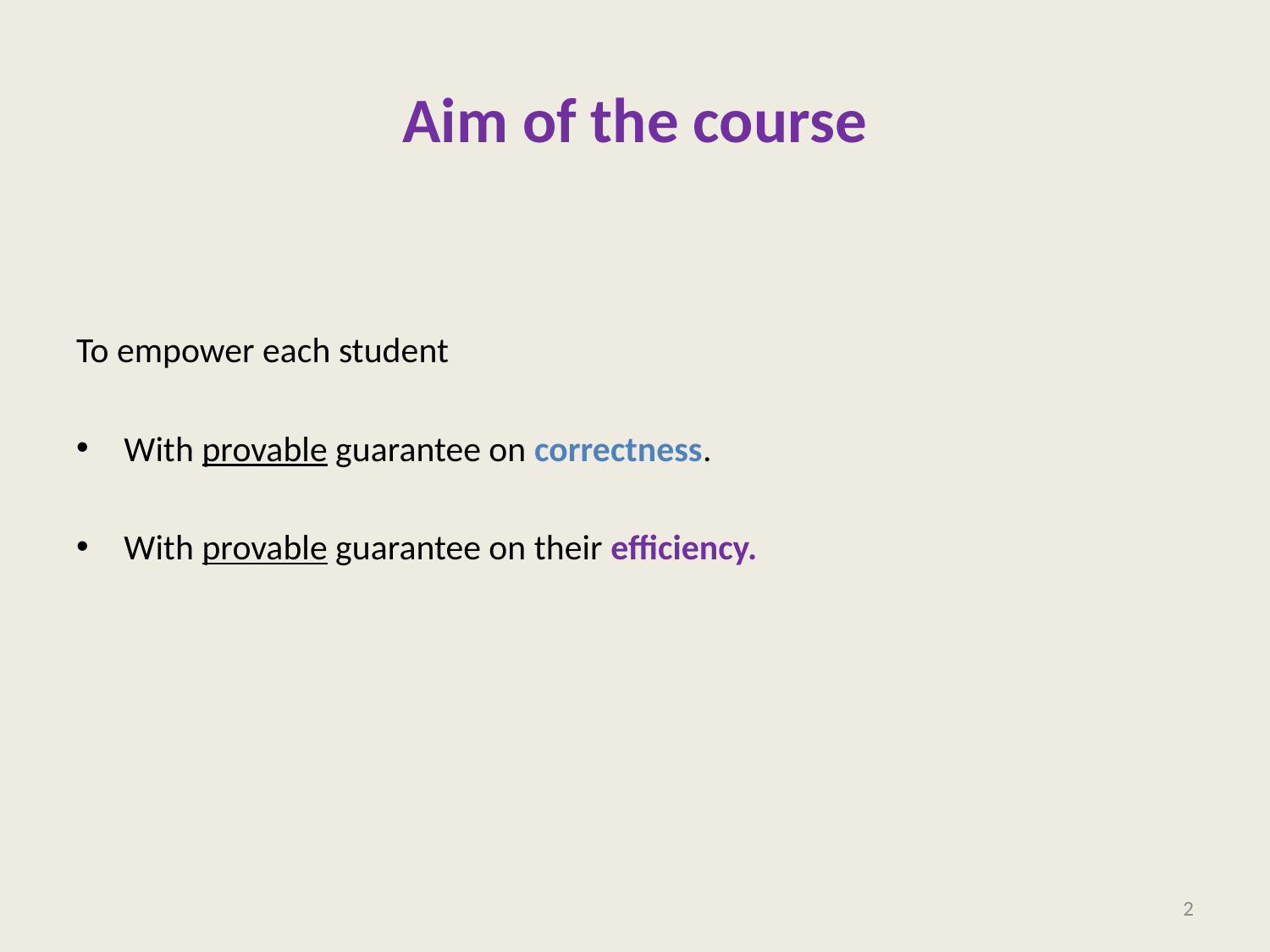

# Aim of the course

To empower each student with the skills to design algorithms

With provable guarantee on correctness.

With provable guarantee on their efficiency.

2